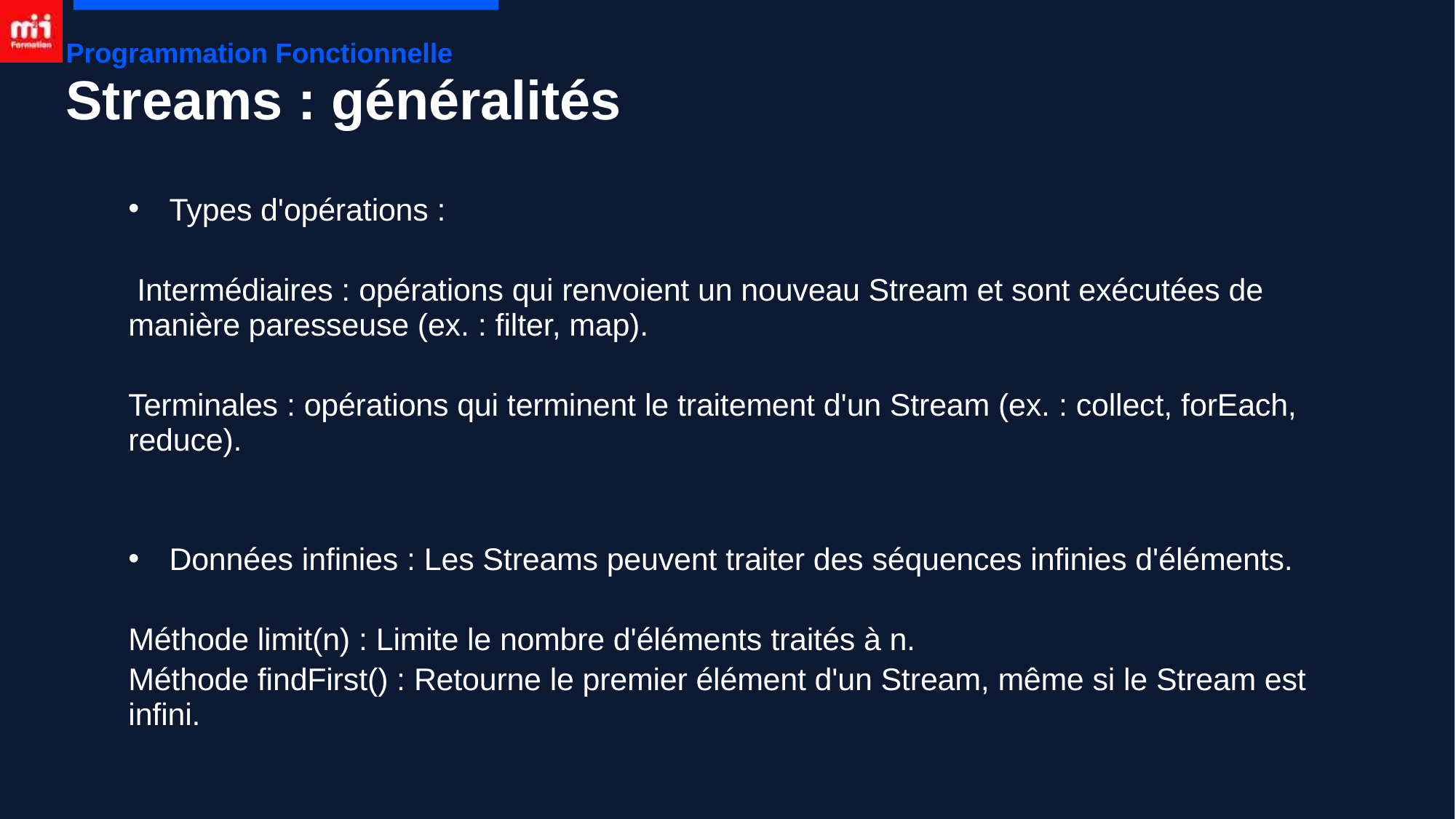

Programmation Fonctionnelle
# Streams : généralités
Types d'opérations :

 Intermédiaires : opérations qui renvoient un nouveau Stream et sont exécutées de manière paresseuse (ex. : filter, map).

Terminales : opérations qui terminent le traitement d'un Stream (ex. : collect, forEach, reduce).

Données infinies : Les Streams peuvent traiter des séquences infinies d'éléments.

Méthode limit(n) : Limite le nombre d'éléments traités à n.
Méthode findFirst() : Retourne le premier élément d'un Stream, même si le Stream est infini.